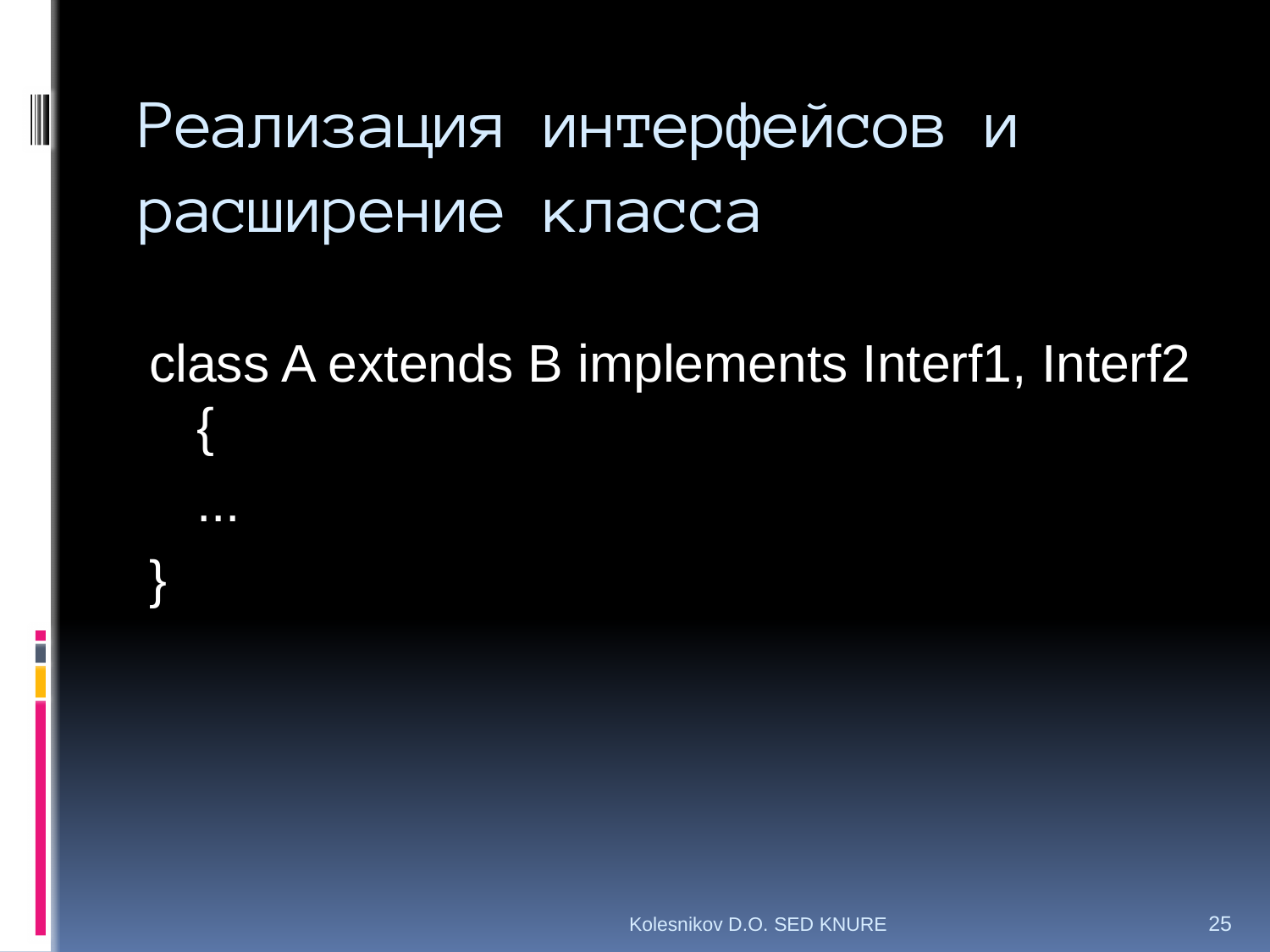

# Реализация интерфейсов и расширение класса

class A extends B implements Interf1, Interf2 {
	...
}

Kolesnikov D.O. SED KNURE
25